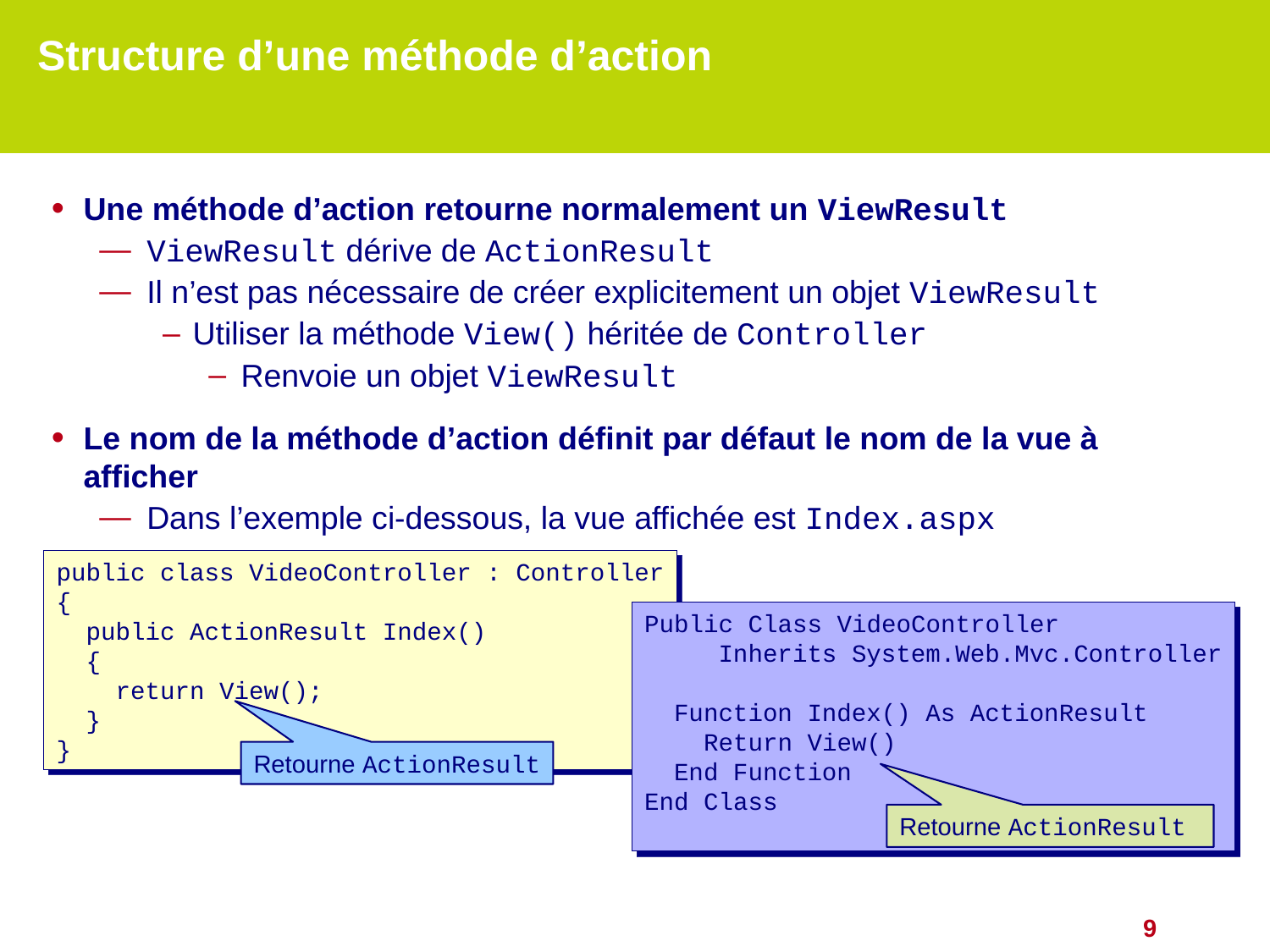

# Structure d’une méthode d’action
Une méthode d’action retourne normalement un ViewResult
ViewResult dérive de ActionResult
Il n’est pas nécessaire de créer explicitement un objet ViewResult
Utiliser la méthode View() héritée de Controller
Renvoie un objet ViewResult
Le nom de la méthode d’action définit par défaut le nom de la vue à afficher
Dans l’exemple ci-dessous, la vue affichée est Index.aspx
public class VideoController : Controller
{
  public ActionResult Index()
  {
    return View();
  }
}
Public Class VideoController
     Inherits System.Web.Mvc.Controller

  Function Index() As ActionResult
    Return View()
  End Function
End Class

Retourne ActionResult
Retourne ActionResult